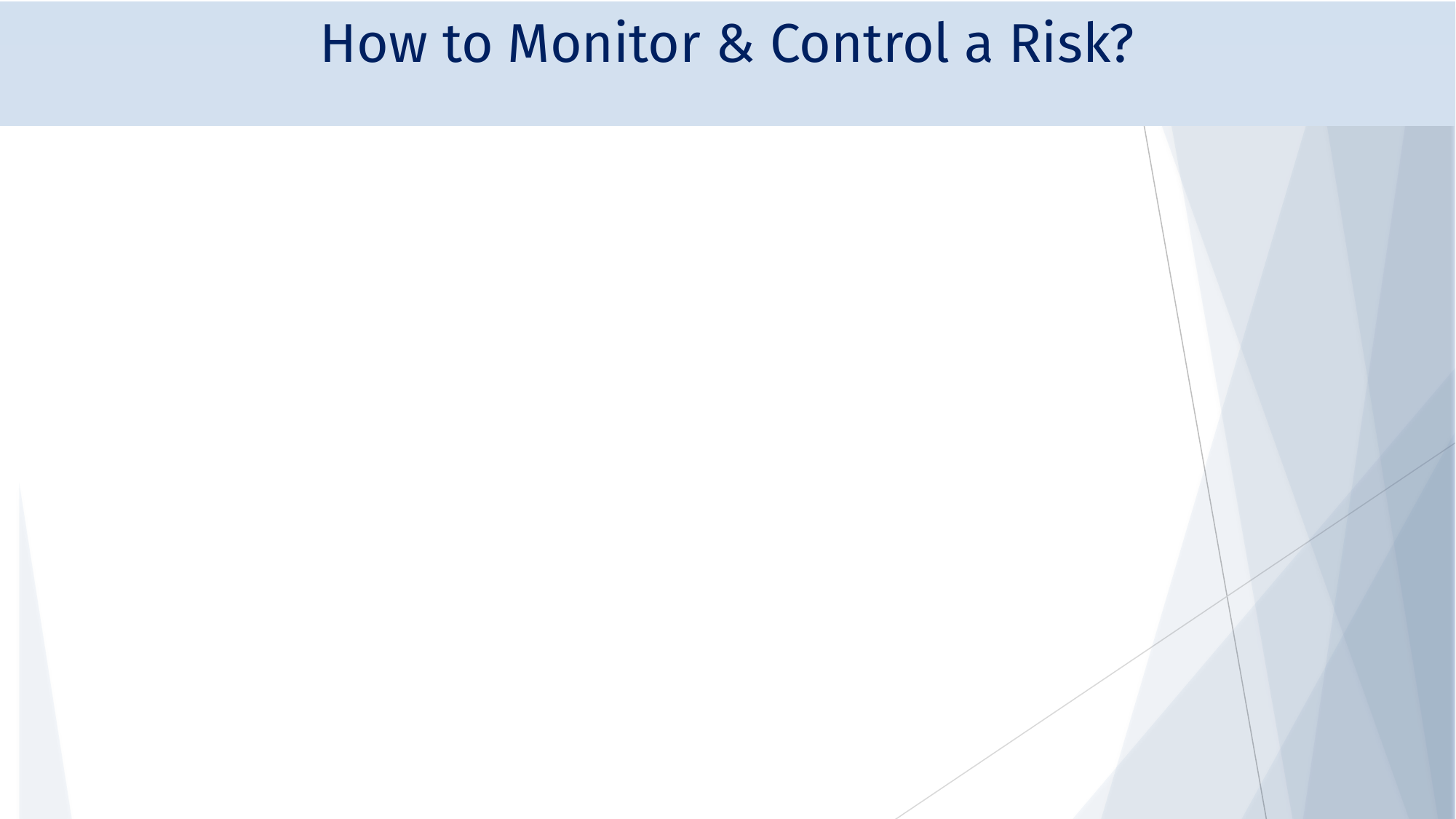

# How to Monitor & Control a Risk?